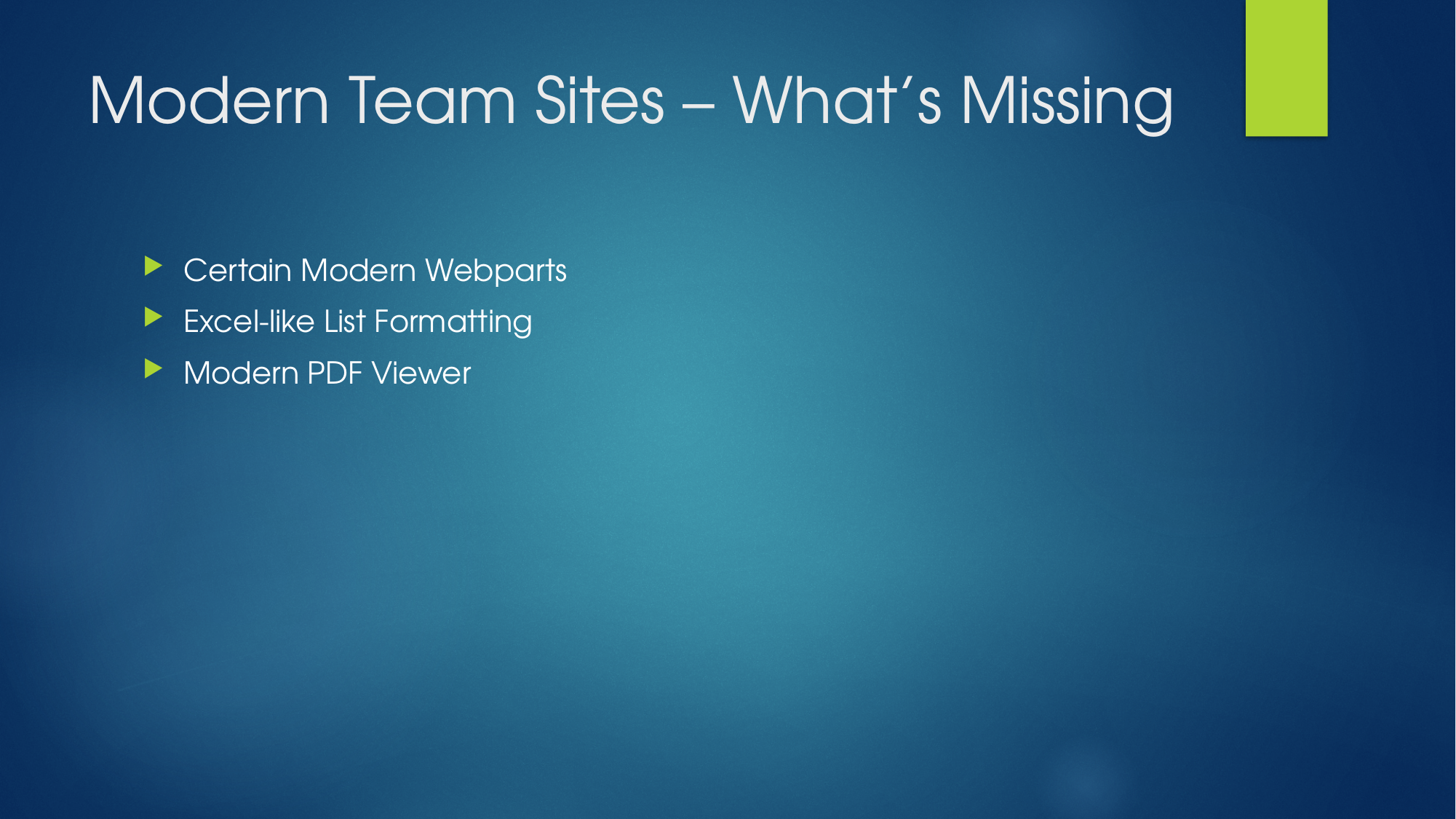

# Modern Team Sites – What’s Missing
Certain Modern Webparts
Excel-like List Formatting
Modern PDF Viewer